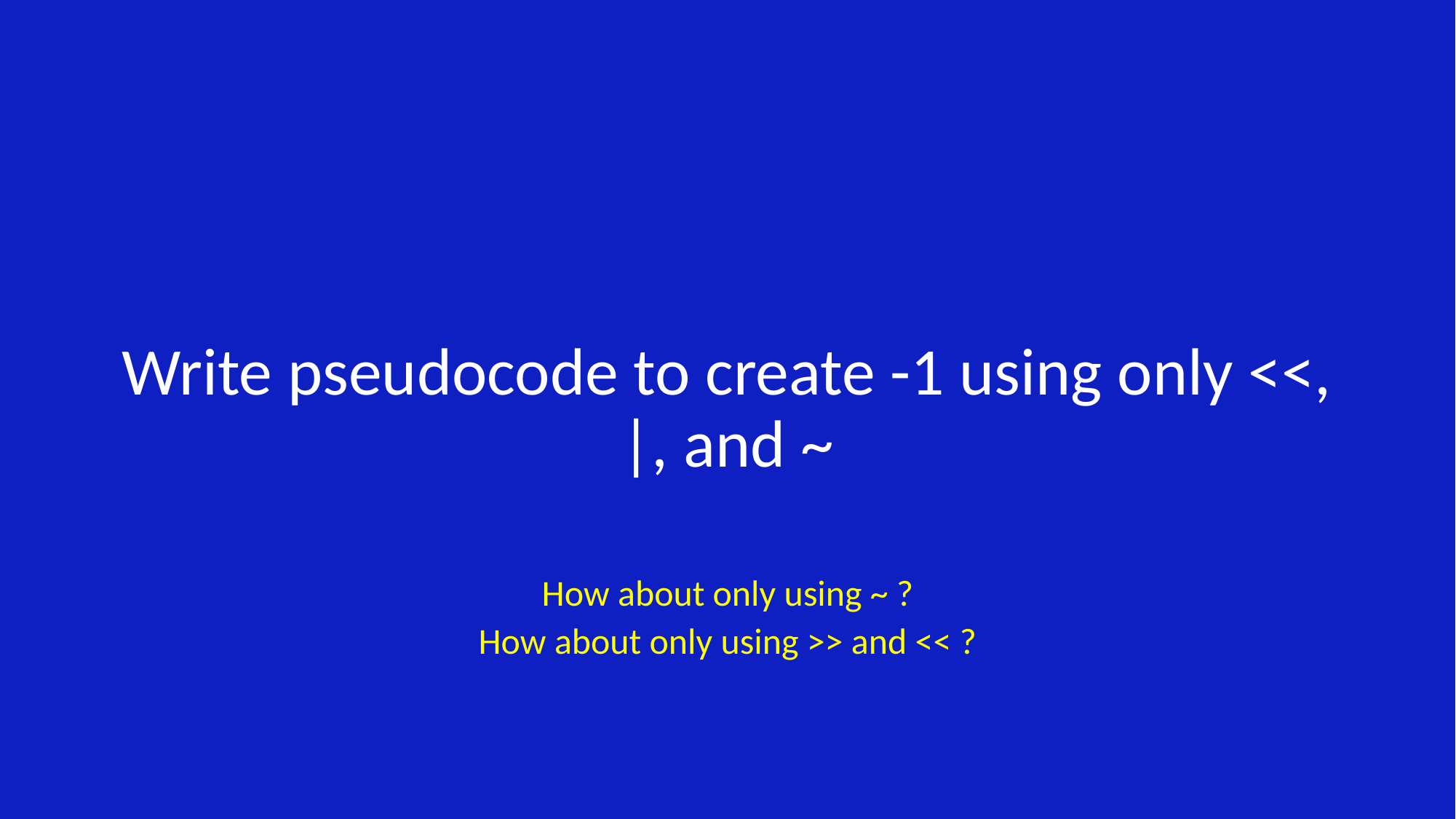

# Write pseudocode to create -1 using only <<, |, and ~
How about only using ~ ?
How about only using >> and << ?